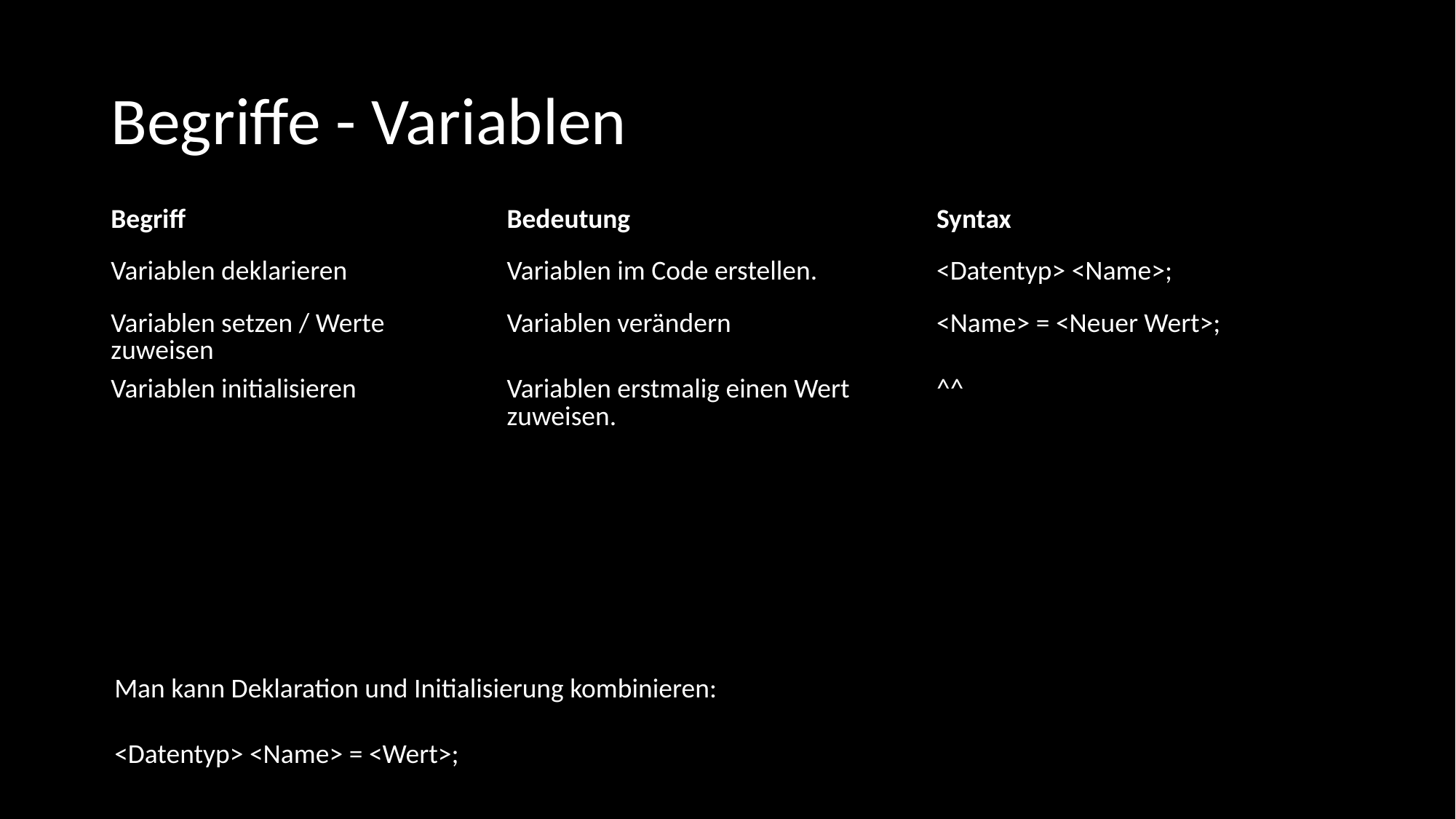

# Begriffe - Variablen
| Begriff | Bedeutung | Syntax |
| --- | --- | --- |
| Variablen deklarieren | Variablen im Code erstellen. | <Datentyp> <Name>; |
| Variablen setzen / Werte zuweisen | Variablen verändern | <Name> = <Neuer Wert>; |
| Variablen initialisieren | Variablen erstmalig einen Wert zuweisen. | ^^ |
Man kann Deklaration und Initialisierung kombinieren:

<Datentyp> <Name> = <Wert>;